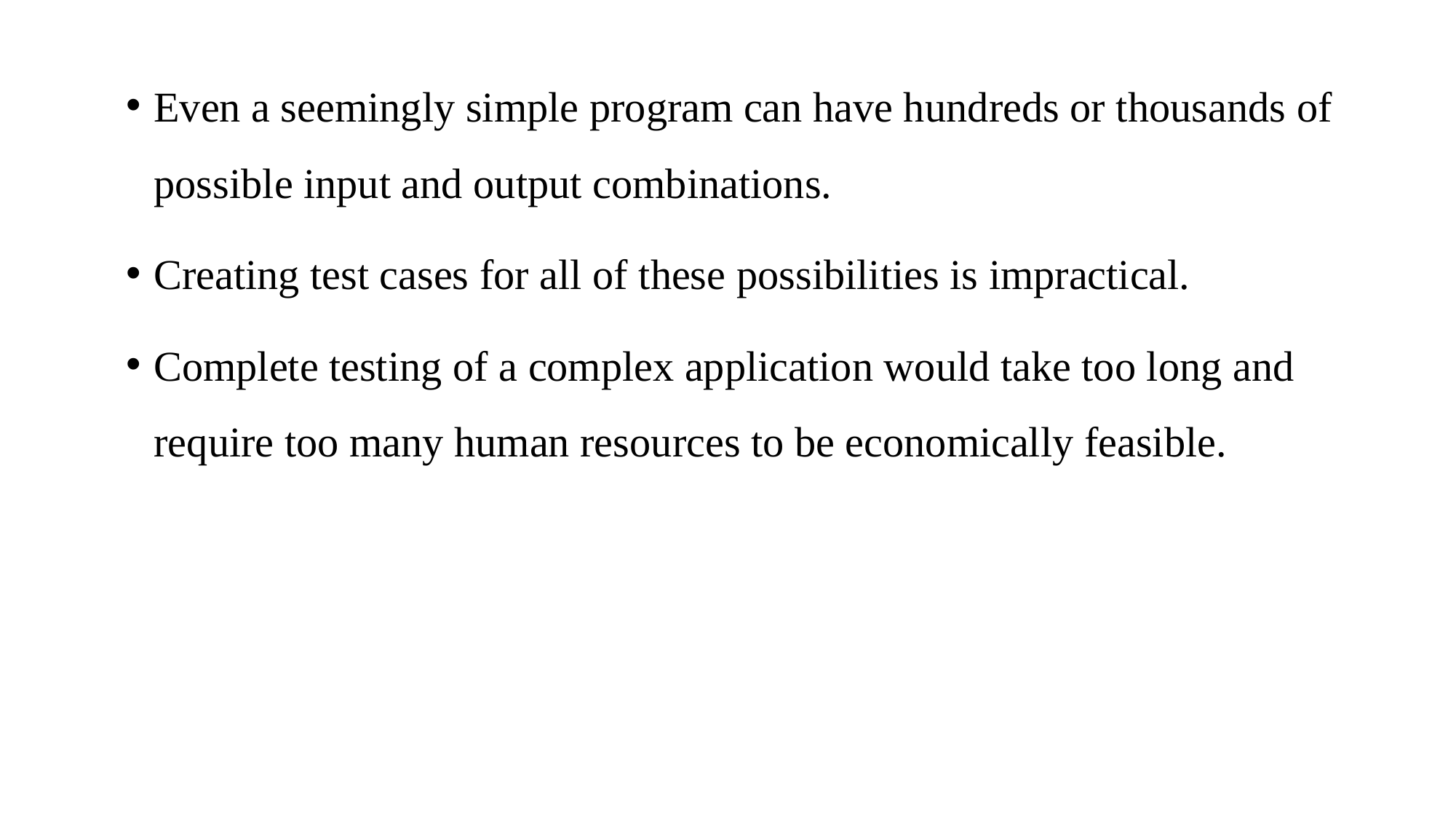

Even a seemingly simple program can have hundreds or thousands of possible input and output combinations.
Creating test cases for all of these possibilities is impractical.
Complete testing of a complex application would take too long and require too many human resources to be economically feasible.